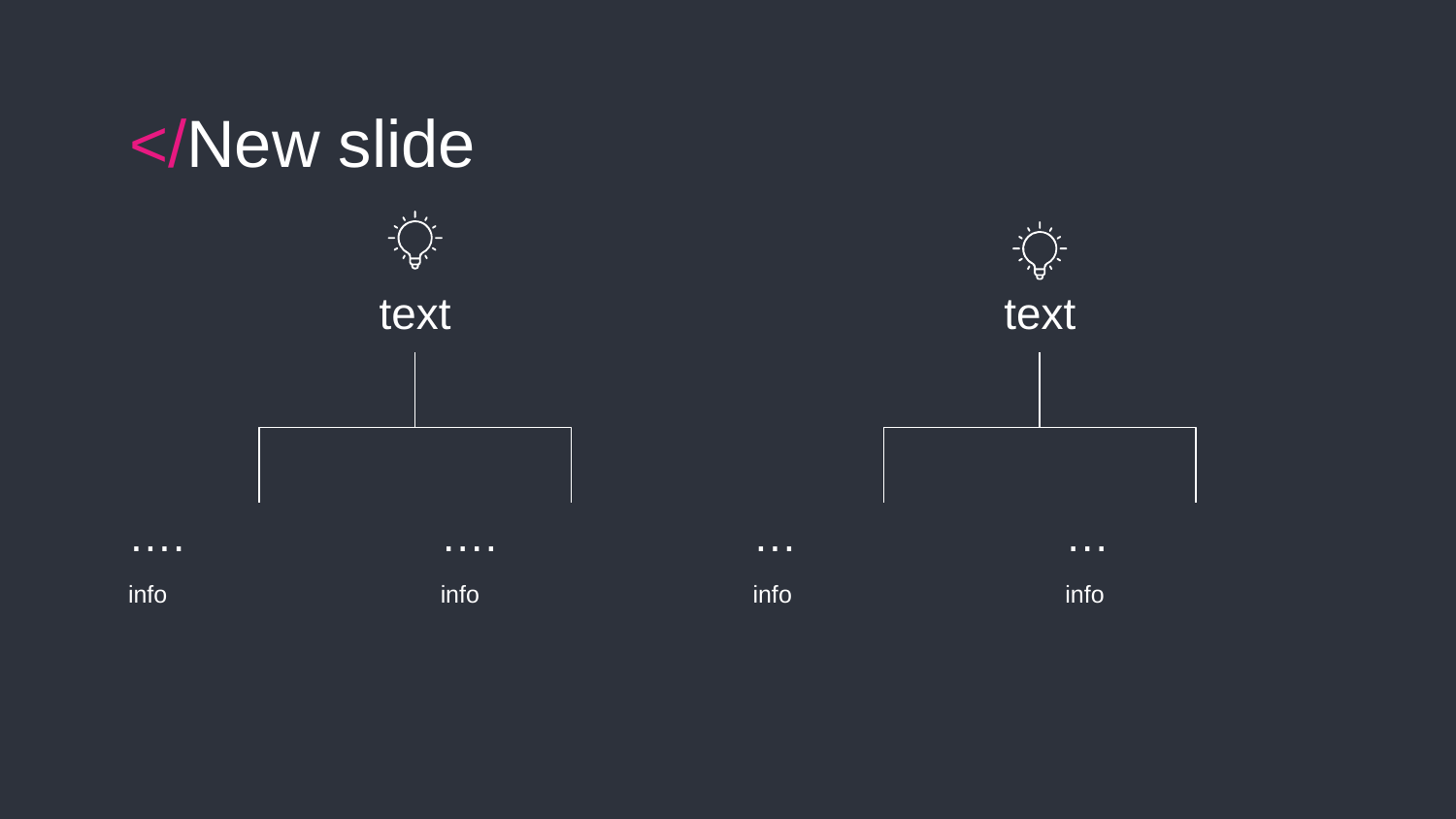

# </New slide

text
text
….
info
….
info
…
info
…
info